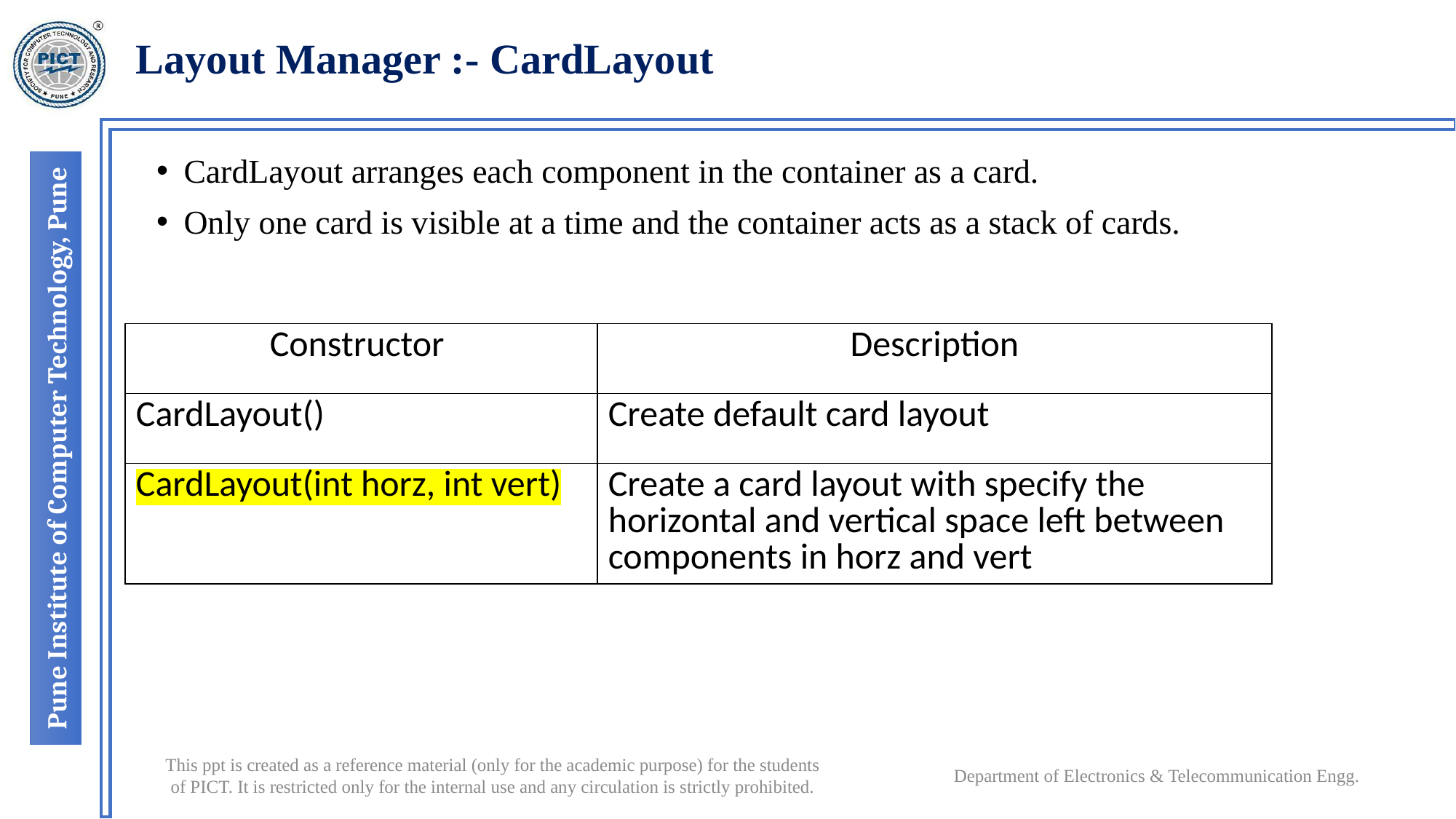

# Layout Manager :- CardLayout
CardLayout arranges each component in the container as a card.
Only one card is visible at a time and the container acts as a stack of cards.

| Constructor | Description |
| --- | --- |
| CardLayout() | Create default card layout |
| CardLayout(int horz, int vert) | Create a card layout with specify the horizontal and vertical space left between components in horz and vert |
Department of Electronics & Telecommunication Engg.